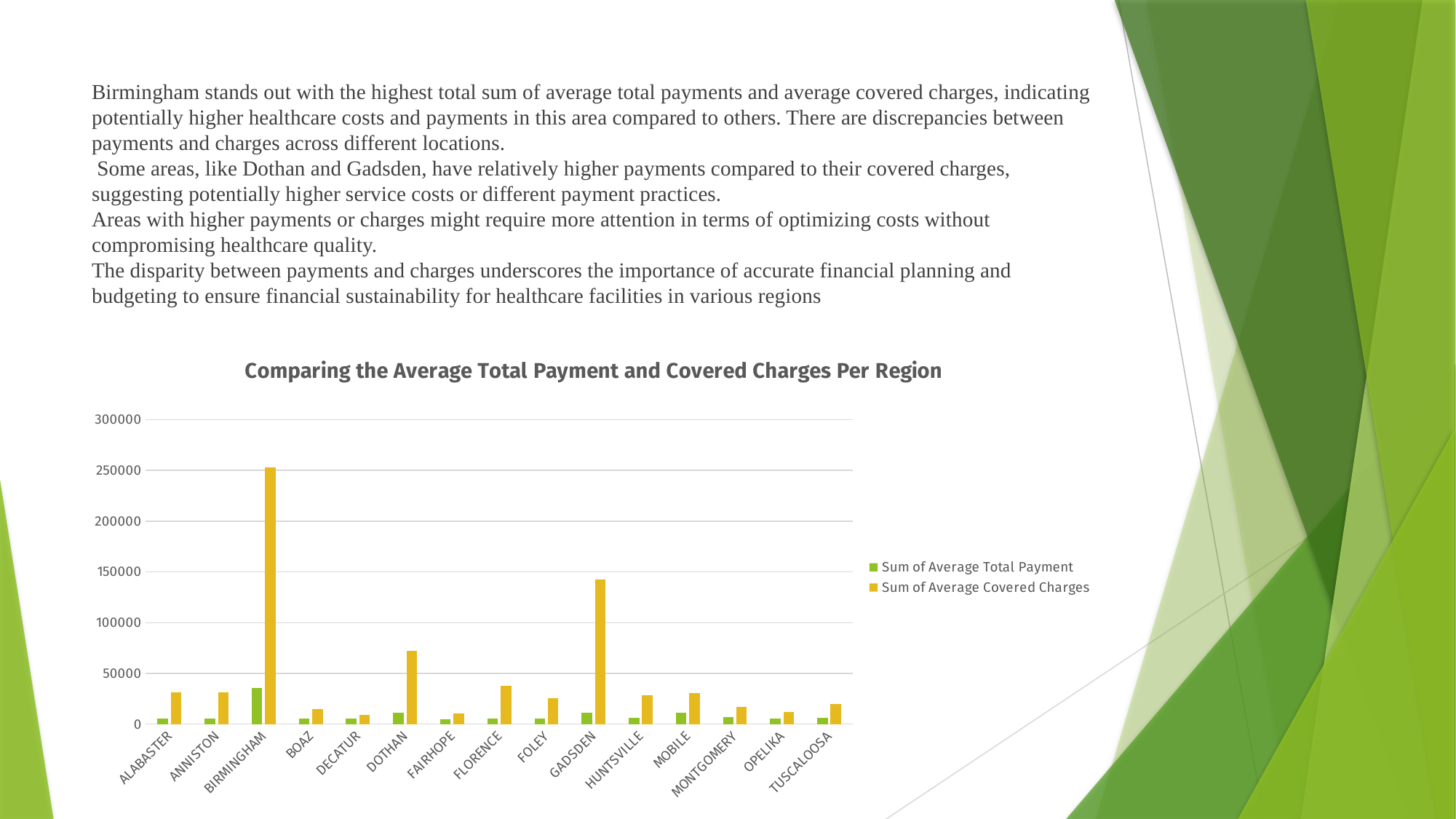

# Birmingham stands out with the highest total sum of average total payments and average covered charges, indicating potentially higher healthcare costs and payments in this area compared to others. There are discrepancies between payments and charges across different locations. Some areas, like Dothan and Gadsden, have relatively higher payments compared to their covered charges, suggesting potentially higher service costs or different payment practices. Areas with higher payments or charges might require more attention in terms of optimizing costs without compromising healthcare quality. The disparity between payments and charges underscores the importance of accurate financial planning and budgeting to ensure financial sustainability for healthcare facilities in various regions

### Chart: Comparing the Average Total Payment and Covered Charges Per Region

| Category | Sum of Average Total Payment | Sum of Average Covered Charges  |
|---|---|---|
| ALABASTER | 5658.33 | 31633.27 |
| ANNISTON | 5366.23 | 31110.85 |
| BIRMINGHAM | 35516.9 | 253110.87 |
| BOAZ | 5787.57 | 15131.85 |
| DECATUR | 5676.55 | 9234.51 |
| DOTHAN | 11133.52 | 72570.35 |
| FAIRHOPE | 4968.0 | 10710.88 |
| FLORENCE | 5434.95 | 37560.37 |
| FOLEY | 5282.93 | 25411.33 |
| GADSDEN | 11002.619999999999 | 142561.3 |
| HUNTSVILLE | 6113.38 | 28523.39 |
| MOBILE | 11481.009999999998 | 30844.0 |
| MONTGOMERY | 6653.8 | 16920.79 |
| OPELIKA | 5834.74 | 11977.13 |
| TUSCALOOSA | 6192.54 | 19721.16 |